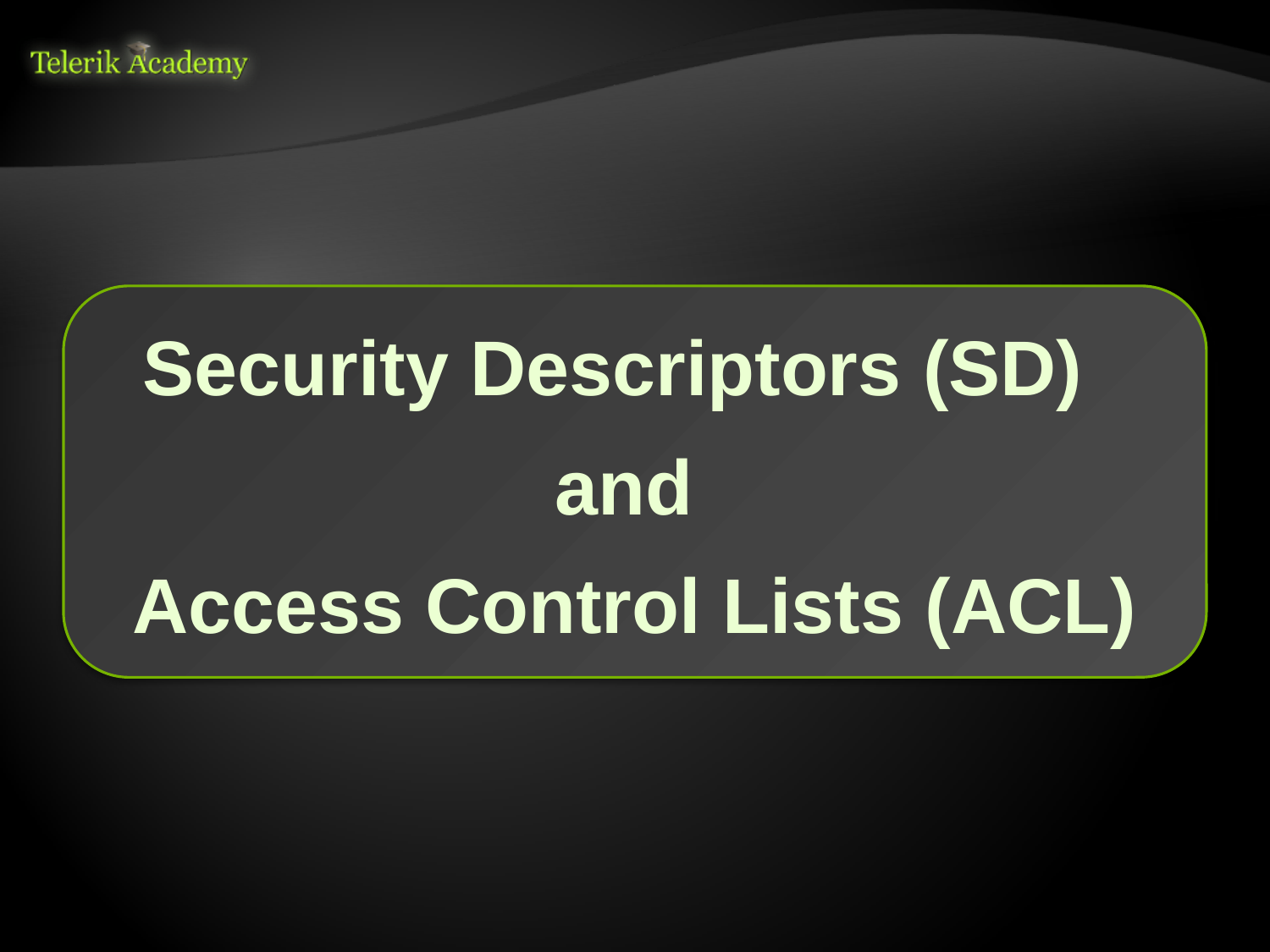

Security Descriptors (SD)
and
Access Control Lists (ACL)
#